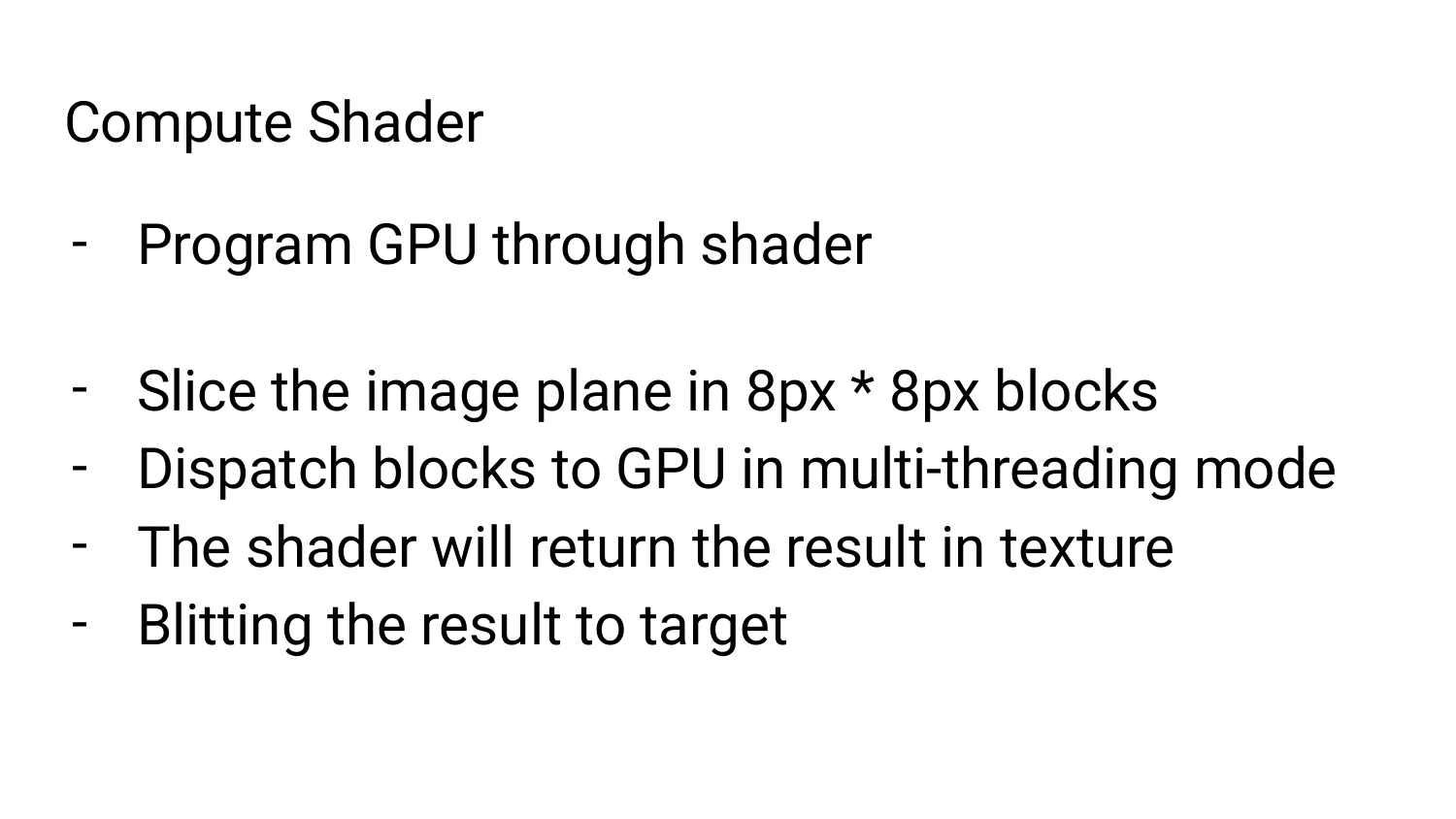

# Compute Shader
Program GPU through shader
Slice the image plane in 8px * 8px blocks
Dispatch blocks to GPU in multi-threading mode
The shader will return the result in texture
Blitting the result to target